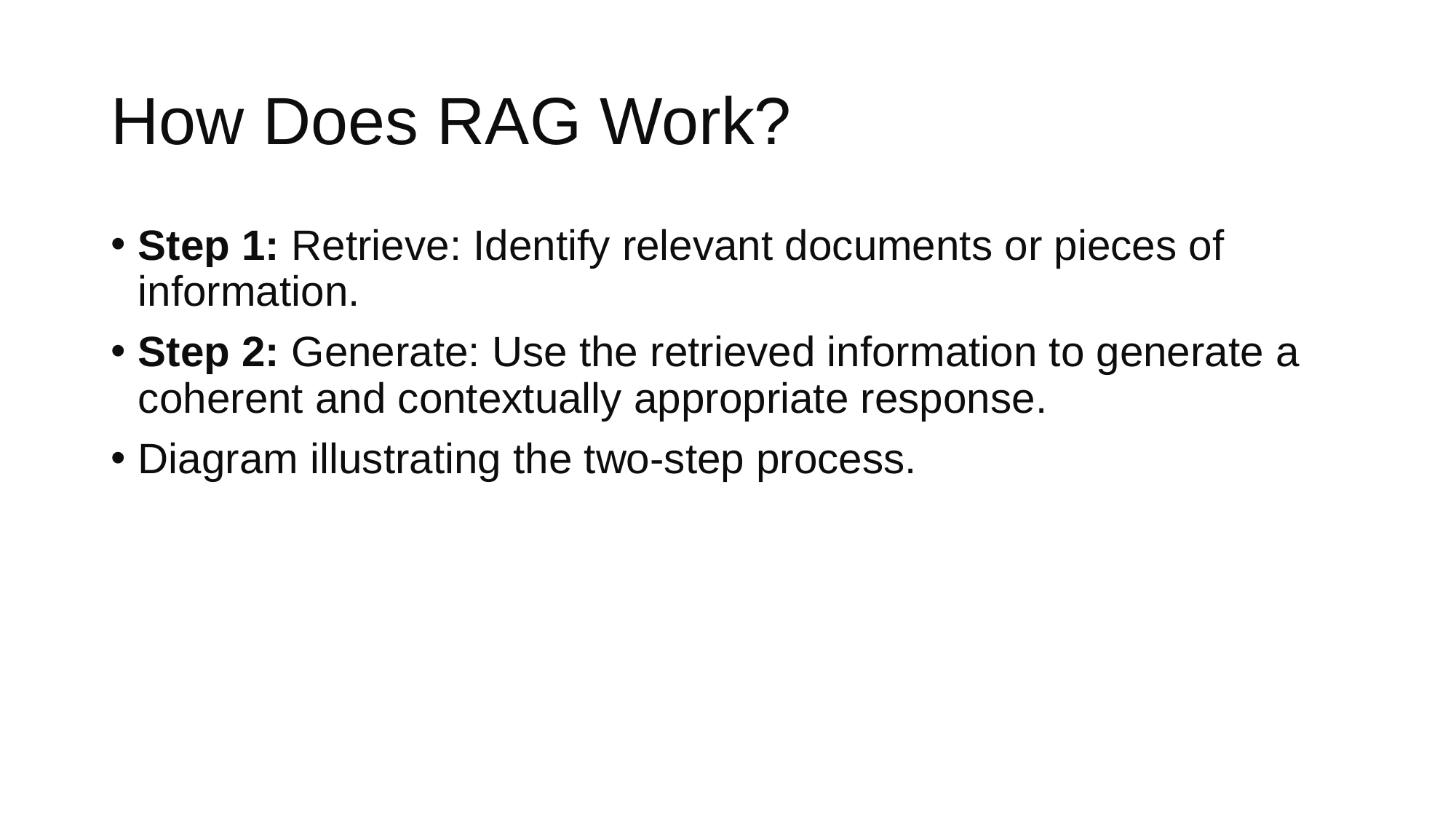

# How Does RAG Work?
Step 1: Retrieve: Identify relevant documents or pieces of information.
Step 2: Generate: Use the retrieved information to generate a coherent and contextually appropriate response.
Diagram illustrating the two-step process.